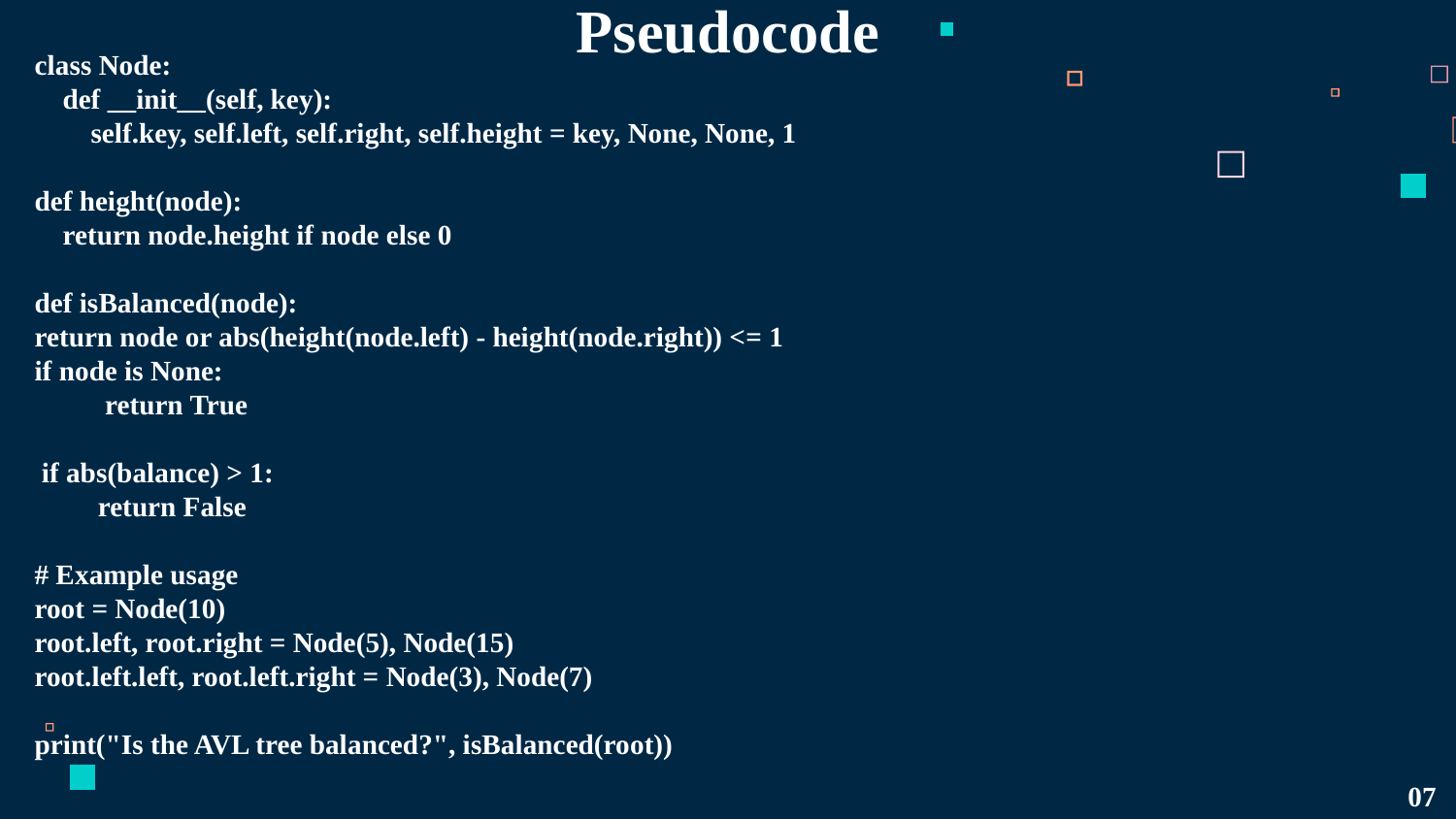

Pseudocode
class Node:
    def __init__(self, key):
        self.key, self.left, self.right, self.height = key, None, None, 1

def height(node):
    return node.height if node else 0

def isBalanced(node):
return node or abs(height(node.left) - height(node.right)) <= 1
if node is None:
          return True

 if abs(balance) > 1:
         return False

# Example usage
root = Node(10)
root.left, root.right = Node(5), Node(15)
root.left.left, root.left.right = Node(3), Node(7)

print("Is the AVL tree balanced?", isBalanced(root))

07